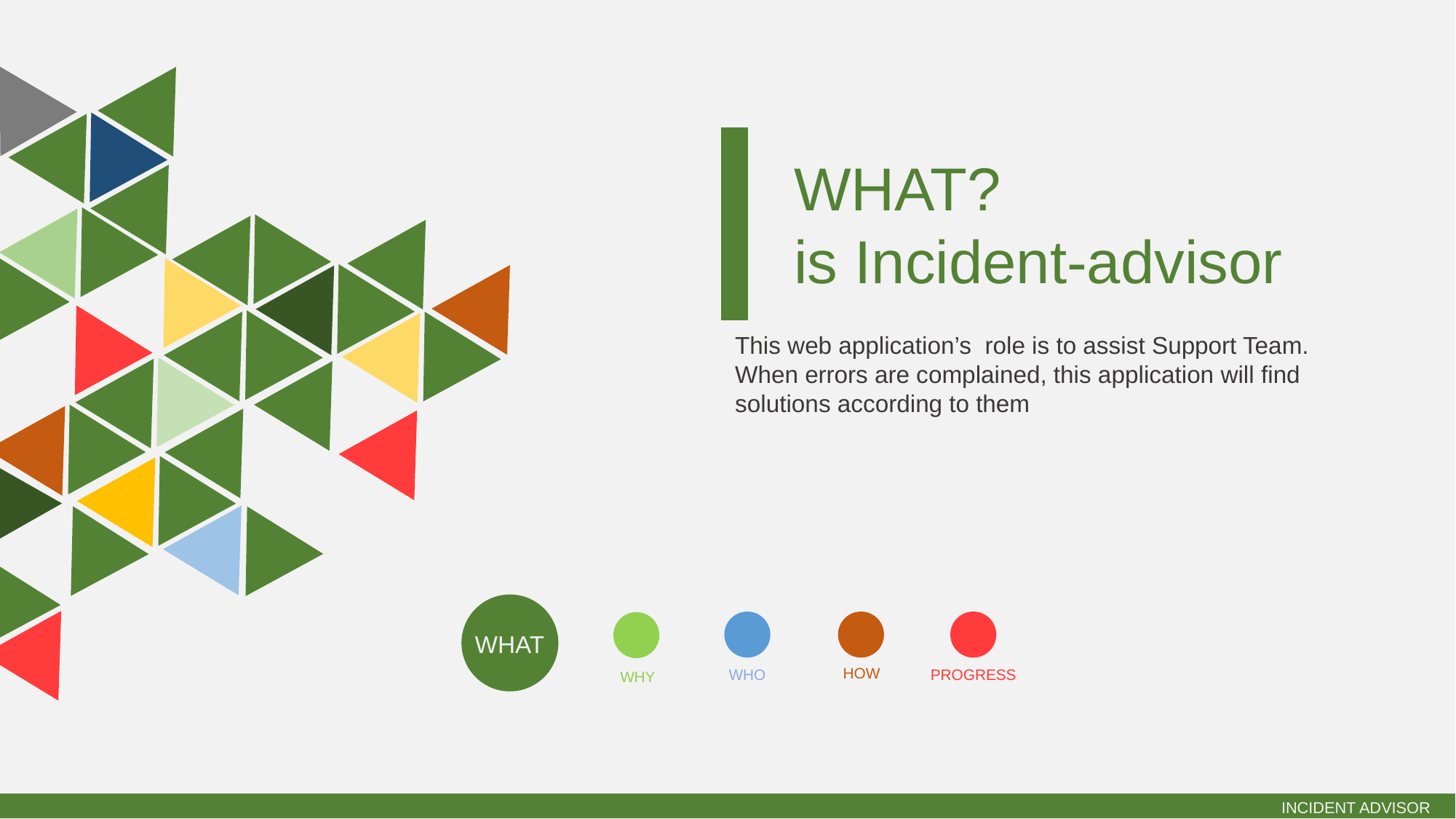

WHAT?
is Incident-advisor

This web application’s  role is to assist Support Team. When errors are complained, this application will find solutions according to them

WHAT
HOW
PROGRESS
WHO
WHY
INCIDENT ADVISOR